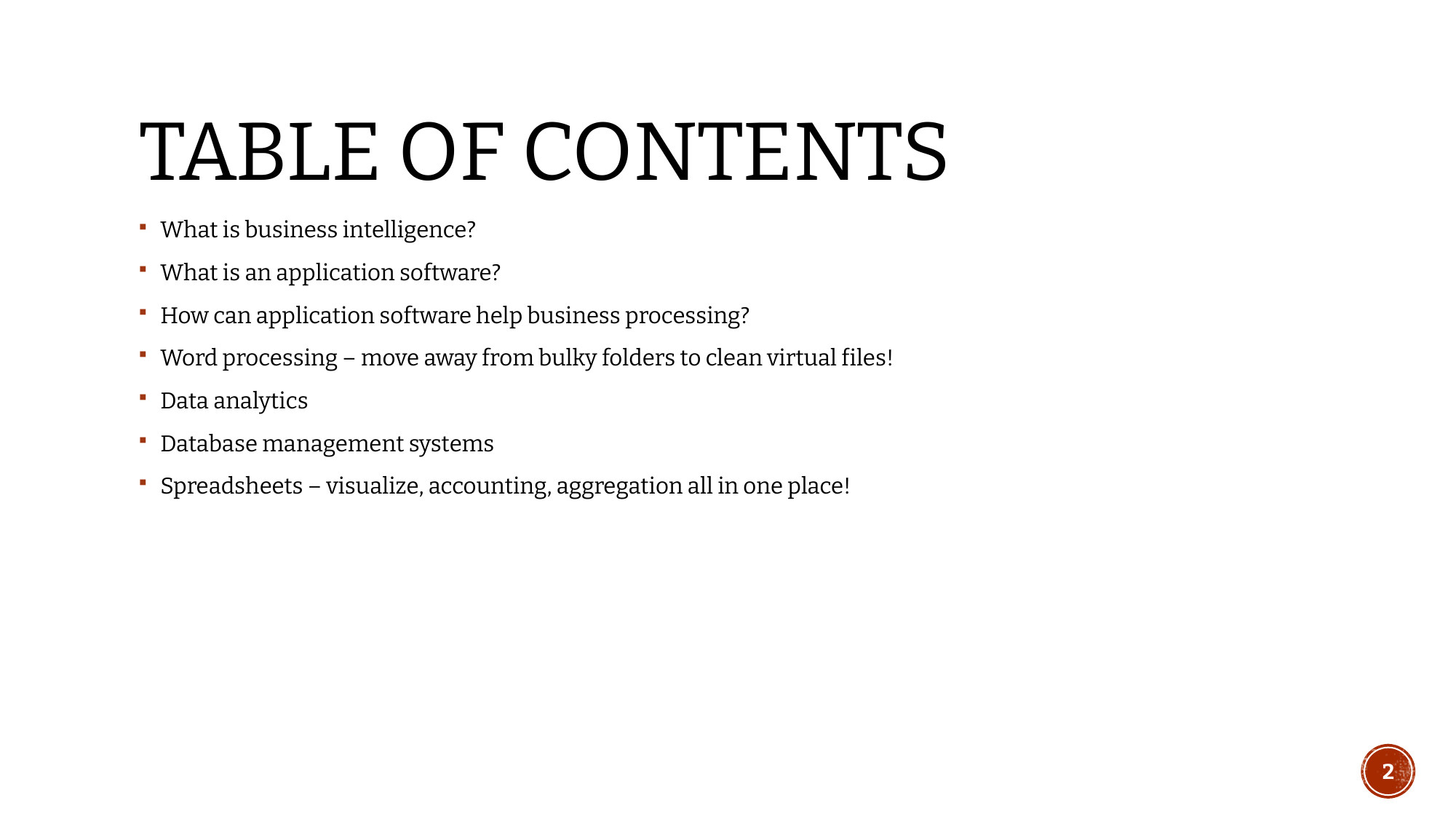

# Table of contents
What is business intelligence?
What is an application software?
How can application software help business processing?
Word processing – move away from bulky folders to clean virtual files!
Data analytics
Database management systems
Spreadsheets – visualize, accounting, aggregation all in one place!
2